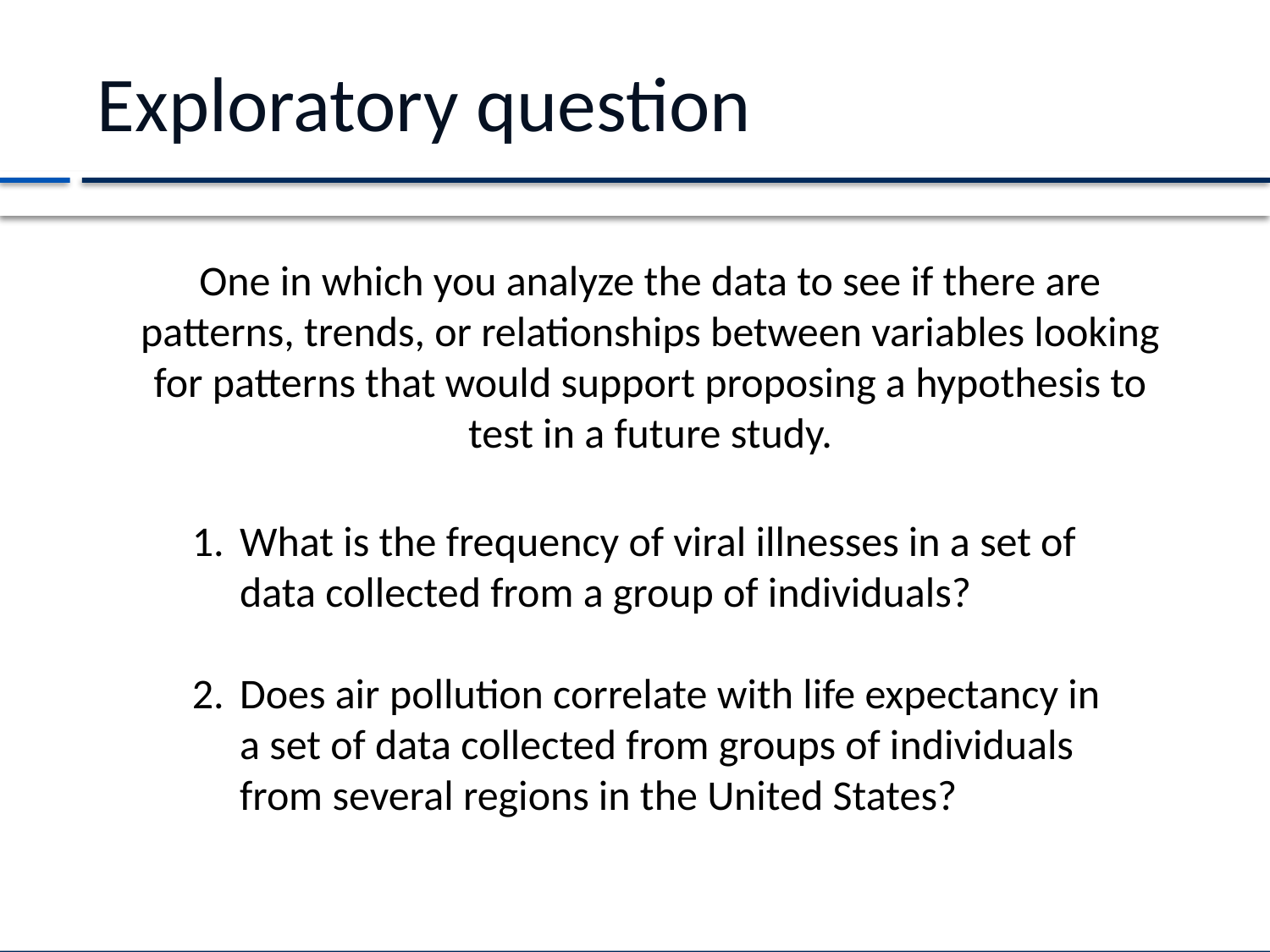

# Exploratory question
One in which you analyze the data to see if there are patterns, trends, or relationships between variables looking for patterns that would support proposing a hypothesis to test in a future study.
What is the frequency of viral illnesses in a set of data collected from a group of individuals?
Does air pollution correlate with life expectancy in a set of data collected from groups of individuals from several regions in the United States?